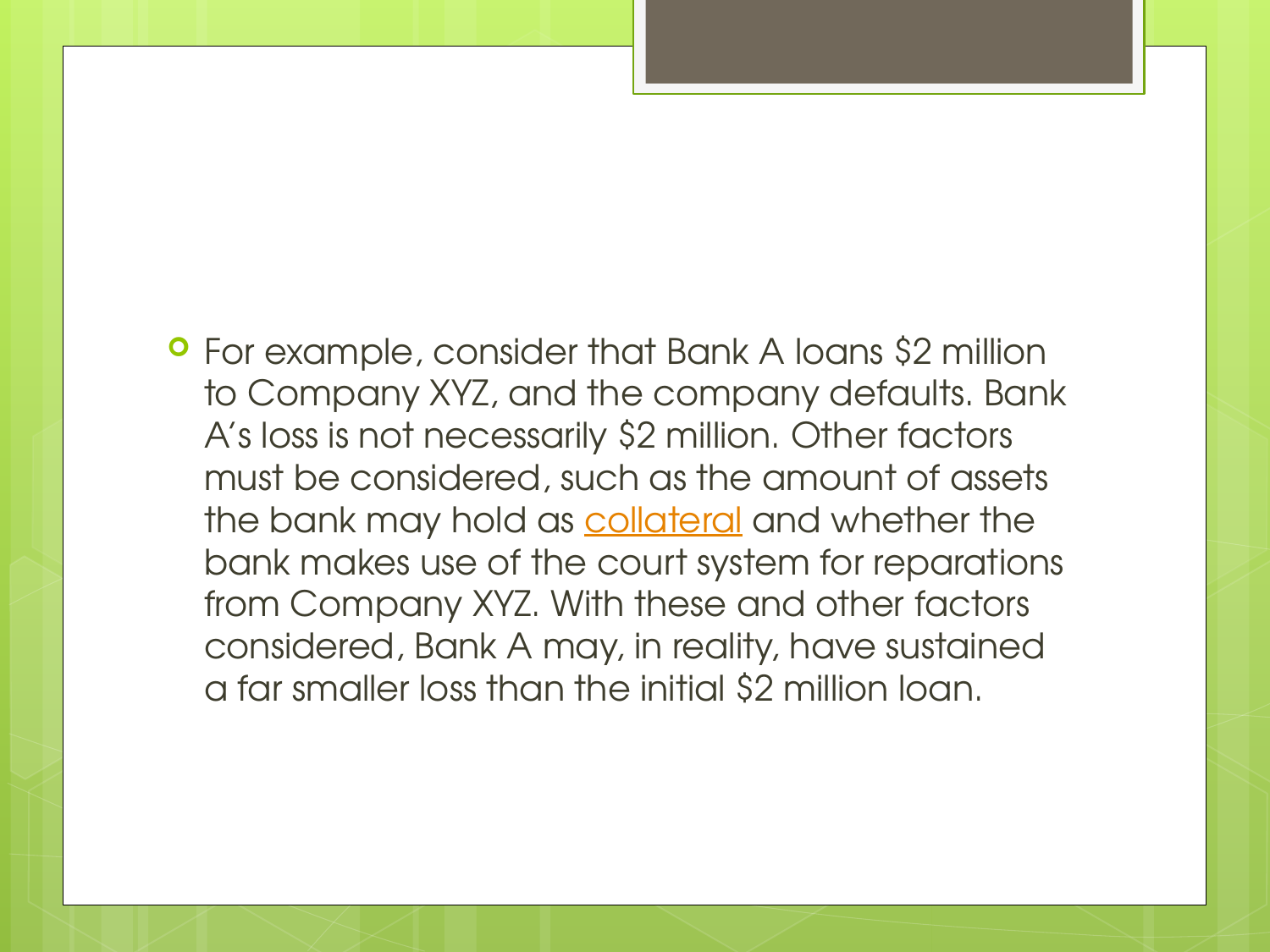

#
For example, consider that Bank A loans $2 million to Company XYZ, and the company defaults. Bank A’s loss is not necessarily $2 million. Other factors must be considered, such as the amount of assets the bank may hold as collateral and whether the bank makes use of the court system for reparations from Company XYZ. With these and other factors considered, Bank A may, in reality, have sustained a far smaller loss than the initial $2 million loan.